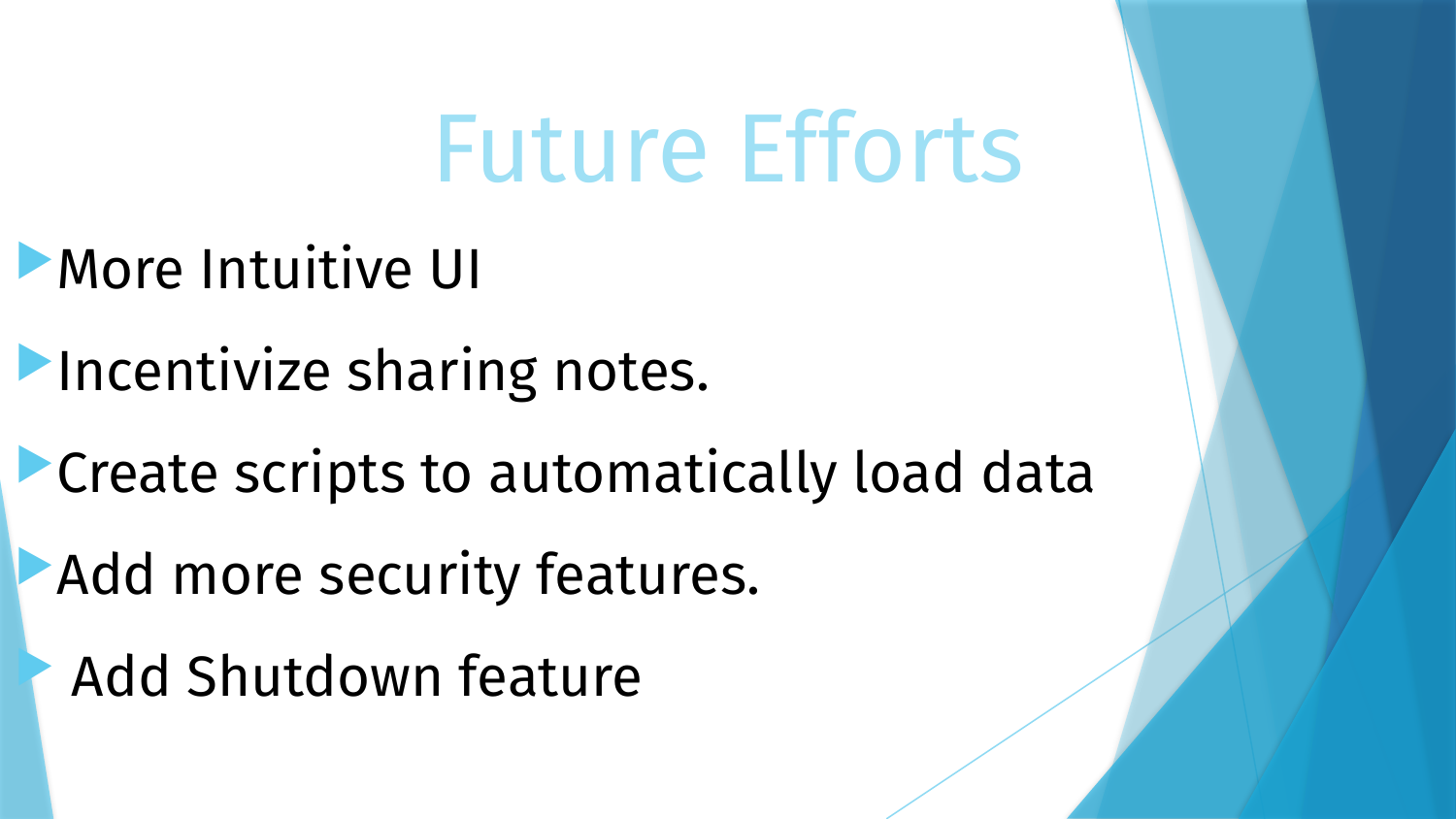

# Future Efforts
More Intuitive UI
Incentivize sharing notes.
Create scripts to automatically load data
Add more security features.
 Add Shutdown feature